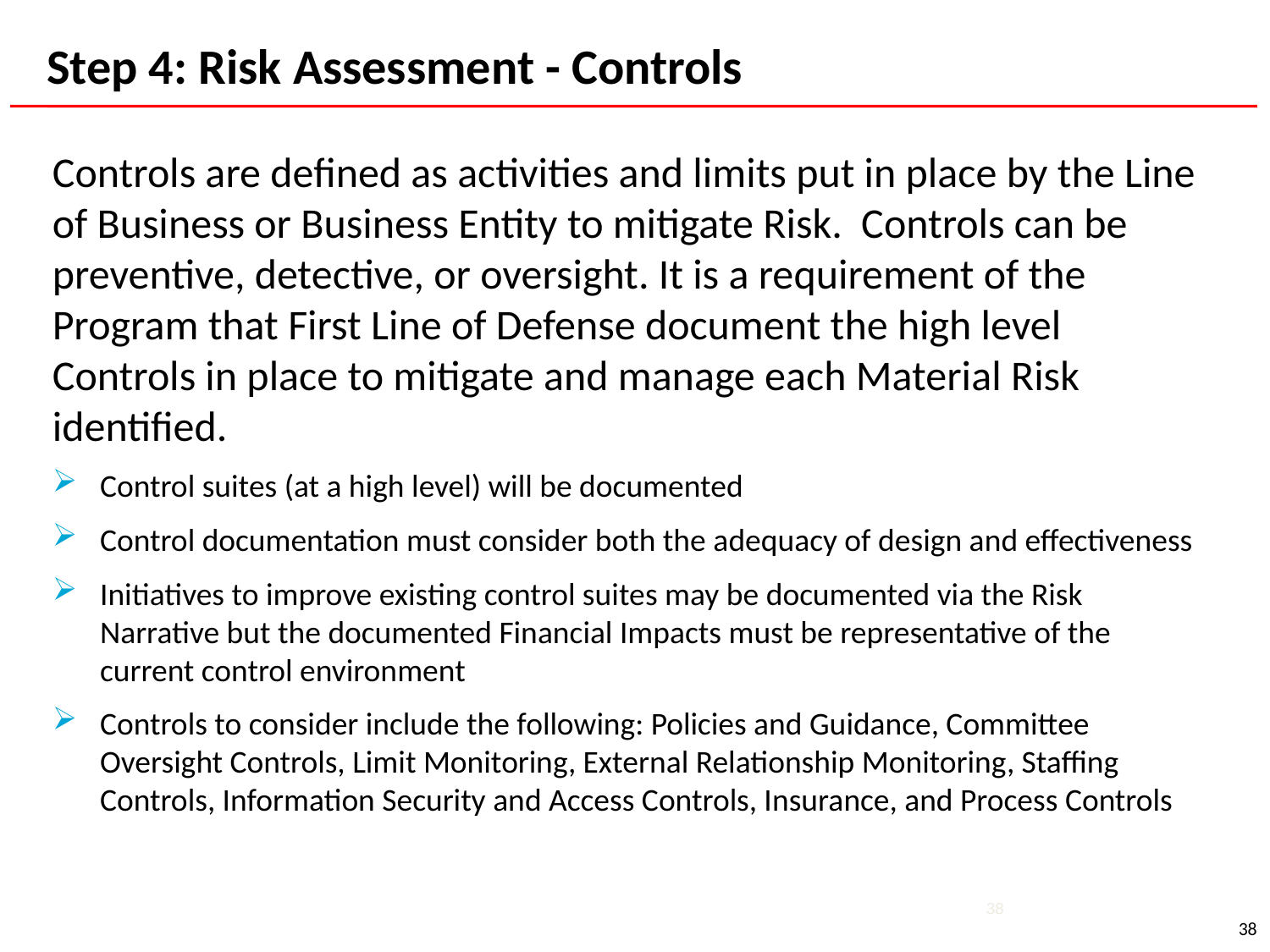

Step 4: Risk Assessment - Controls
Controls are defined as activities and limits put in place by the Line of Business or Business Entity to mitigate Risk.  Controls can be preventive, detective, or oversight. It is a requirement of the Program that First Line of Defense document the high level Controls in place to mitigate and manage each Material Risk identified.
Control suites (at a high level) will be documented
Control documentation must consider both the adequacy of design and effectiveness
Initiatives to improve existing control suites may be documented via the Risk Narrative but the documented Financial Impacts must be representative of the current control environment
Controls to consider include the following: Policies and Guidance, Committee Oversight Controls, Limit Monitoring, External Relationship Monitoring, Staffing Controls, Information Security and Access Controls, Insurance, and Process Controls

38
38